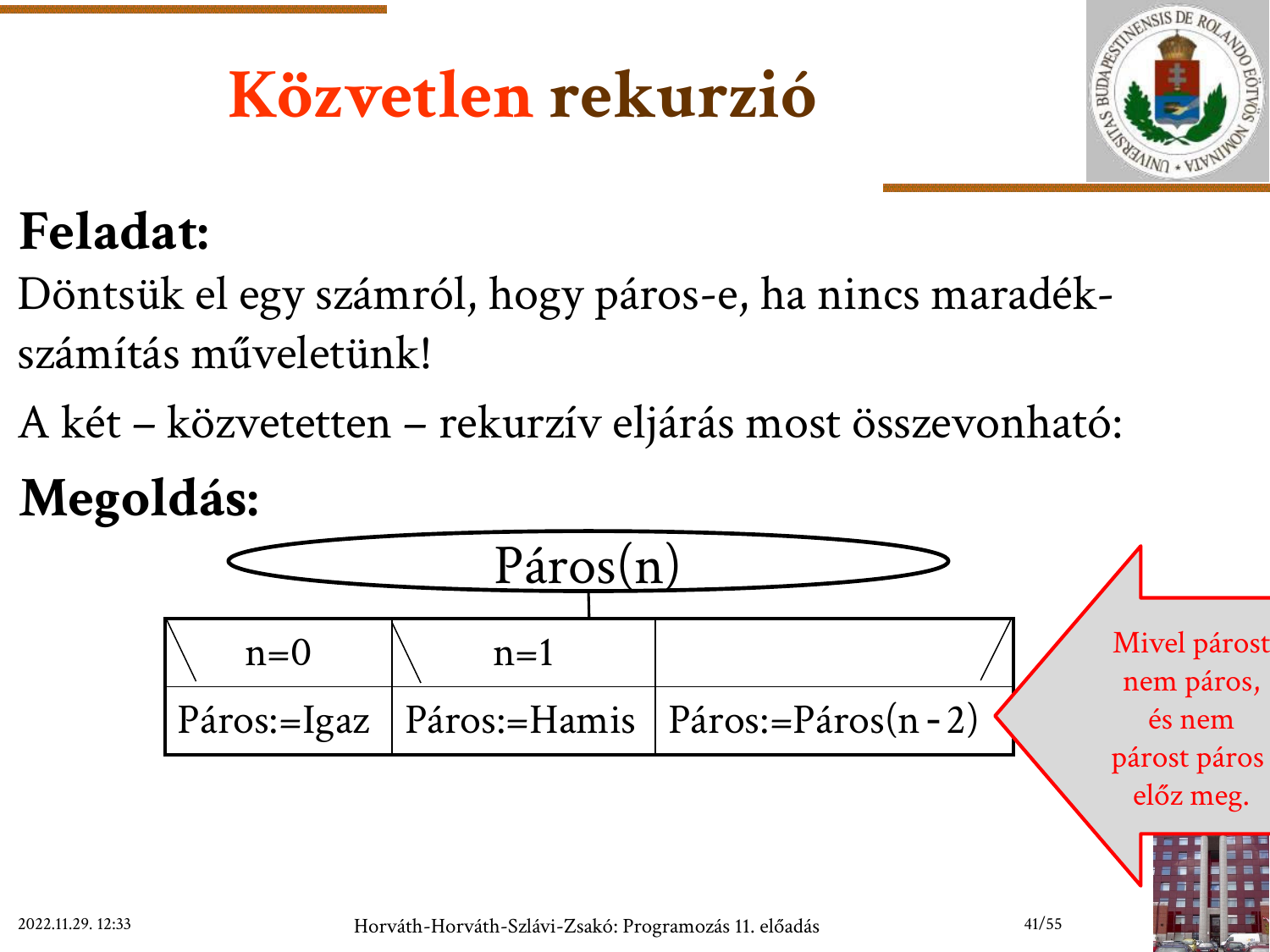

# Közvetlen rekurzió
Feladat:
Döntsük el egy számról, hogy páros-e, ha nincs maradék-számítás műveletünk!
A két – közvetetten – rekurzív eljárás most összevonható:
Megoldás:
Páros(n)
Mivel párost nem páros, és nem párost páros  előz meg.
| n=0 | n=1 |  |
| --- | --- | --- |
| Páros:=Igaz | Páros:=Hamis | Páros:=Páros(n-2) |

2022.11.29.
2022.11.29. 12:33
Horváth-Horváth-Szlávi-Zsakó: Programozás 11. előadás
41/55